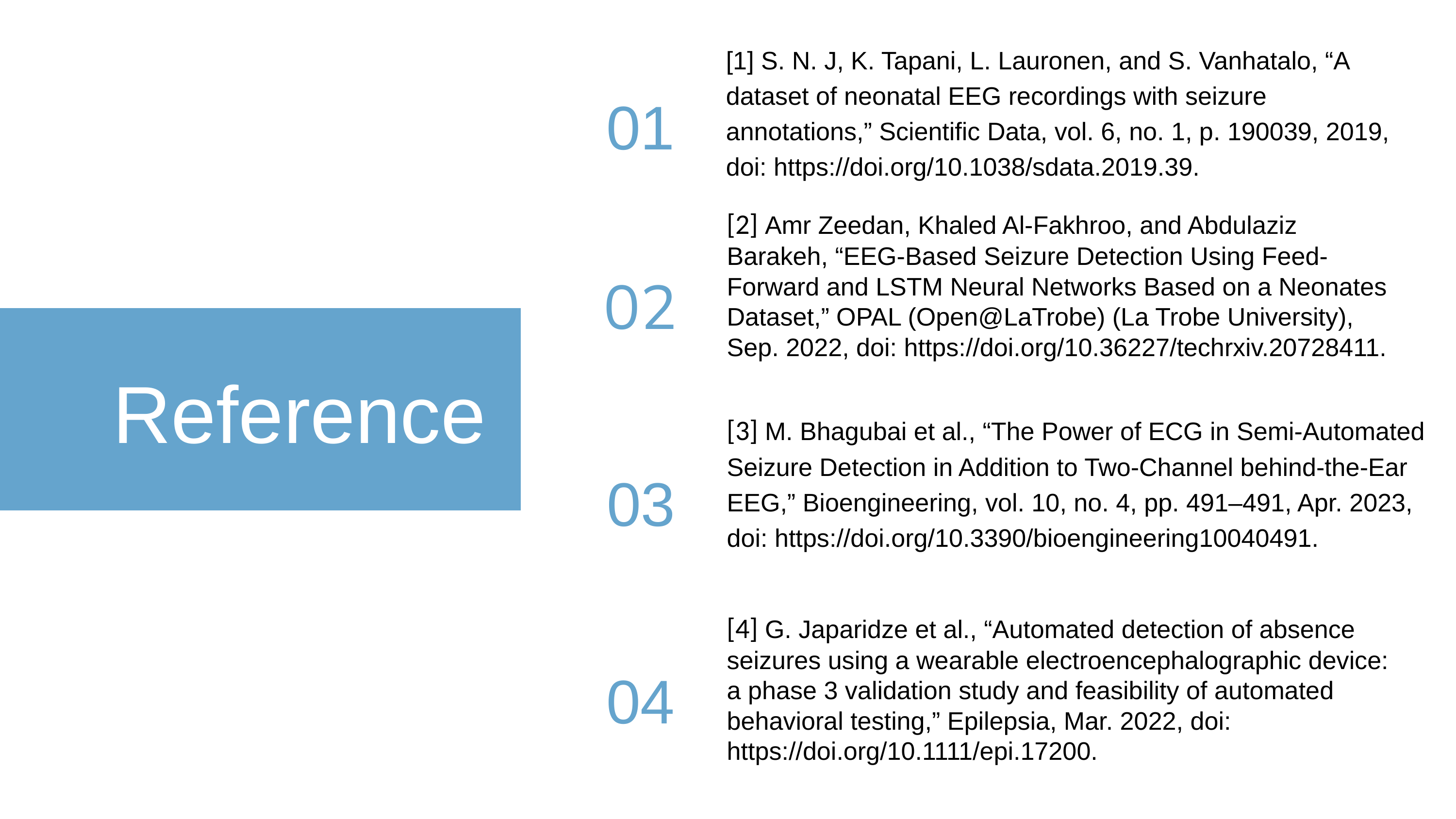

[1] S. N. J, K. Tapani, L. Lauronen, and S. Vanhatalo, “A dataset of neonatal EEG recordings with seizure annotations,” Scientific Data, vol. 6, no. 1, p. 190039, 2019, doi: https://doi.org/10.1038/sdata.2019.39.
01

[2] Amr Zeedan, Khaled Al-Fakhroo, and Abdulaziz Barakeh, “EEG-Based Seizure Detection Using Feed- Forward and LSTM Neural Networks Based on a Neonates Dataset,” OPAL (Open@LaTrobe) (La Trobe University), Sep. 2022, doi: https://doi.org/10.36227/techrxiv.20728411.
02

Reference

[3] M. Bhagubai et al., “The Power of ECG in Semi-Automated Seizure Detection in Addition to Two-Channel behind-the-Ear EEG,” Bioengineering, vol. 10, no. 4, pp. 491–491, Apr. 2023, doi: https://doi.org/10.3390/bioengineering10040491.

03

[4] G. Japaridze et al., “Automated detection of absence seizures using a wearable electroencephalographic device: a phase 3 validation study and feasibility of automated behavioral testing,” Epilepsia, Mar. 2022, doi: https://doi.org/10.1111/epi.17200.
04